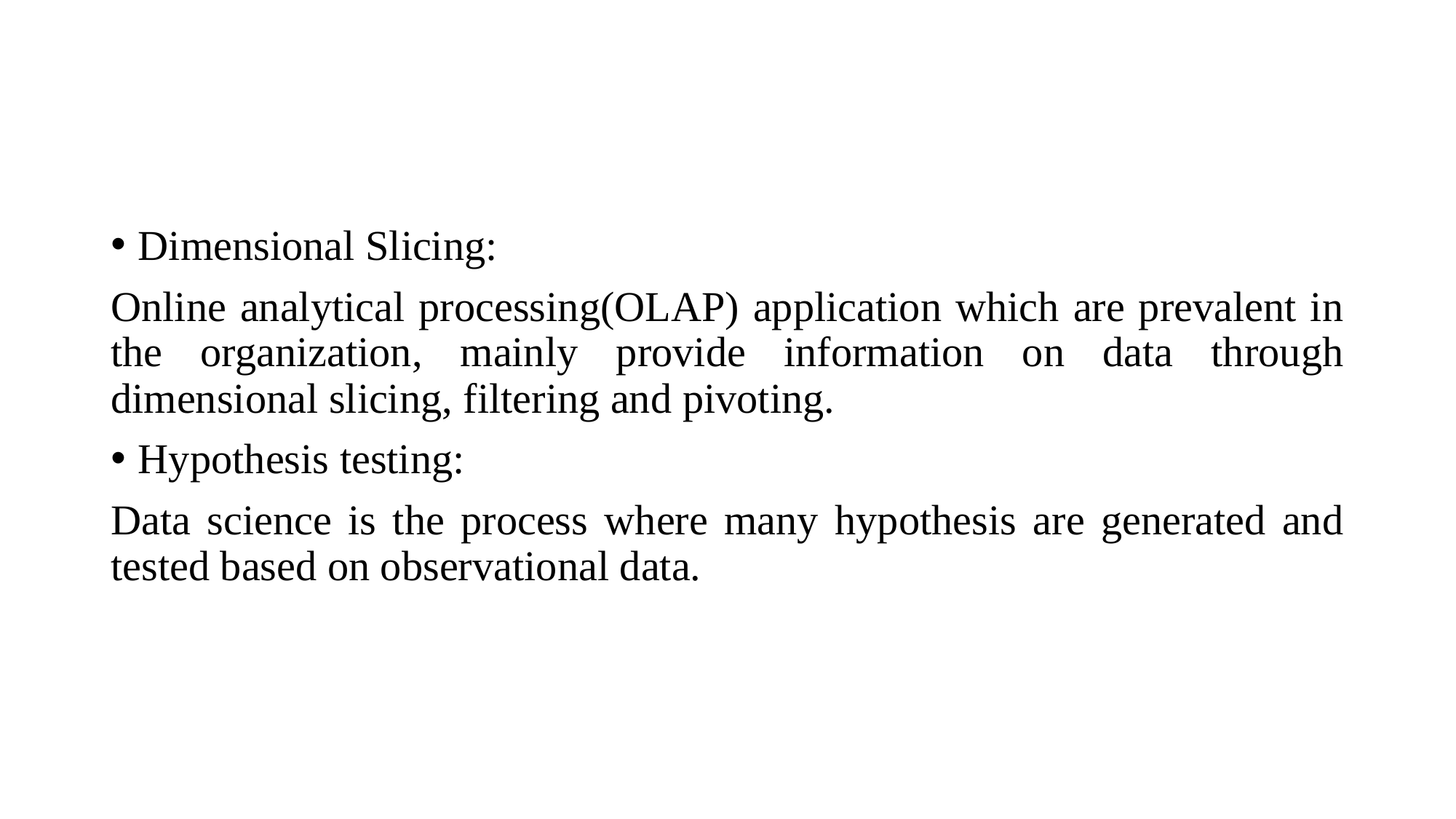

#
Dimensional Slicing:
Online analytical processing(OLAP) application which are prevalent in the organization, mainly provide information on data through dimensional slicing, filtering and pivoting.
Hypothesis testing:
Data science is the process where many hypothesis are generated and tested based on observational data.